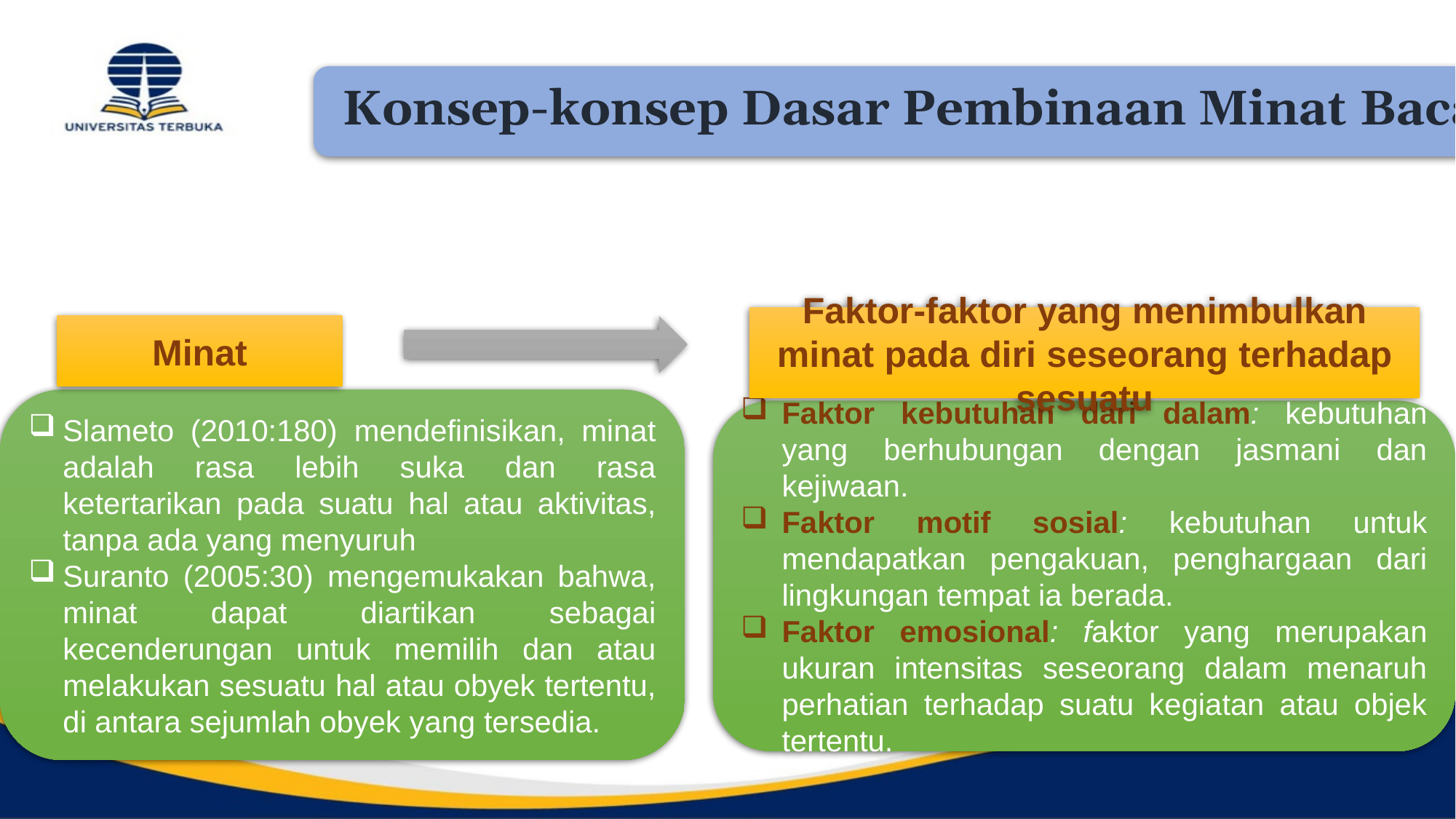

Konsep-konsep Dasar Pembinaan Minat Baca
Faktor-faktor yang menimbulkan minat pada diri seseorang terhadap sesuatu
Minat

Slameto (2010:180) mendefinisikan, minat adalah rasa lebih suka dan rasa ketertarikan pada suatu hal atau aktivitas, tanpa ada yang menyuruh
Suranto (2005:30) mengemukakan bahwa, minat dapat diartikan sebagai kecenderungan untuk memilih dan atau melakukan sesuatu hal atau obyek tertentu, di antara sejumlah obyek yang tersedia.
Faktor kebutuhan dari dalam: kebutuhan yang berhubungan dengan jasmani dan kejiwaan.
Faktor motif sosial: kebutuhan untuk mendapatkan pengakuan, penghargaan dari lingkungan tempat ia berada.
Faktor emosional: faktor yang merupakan ukuran intensitas seseorang dalam menaruh perhatian terhadap suatu kegiatan atau objek tertentu.